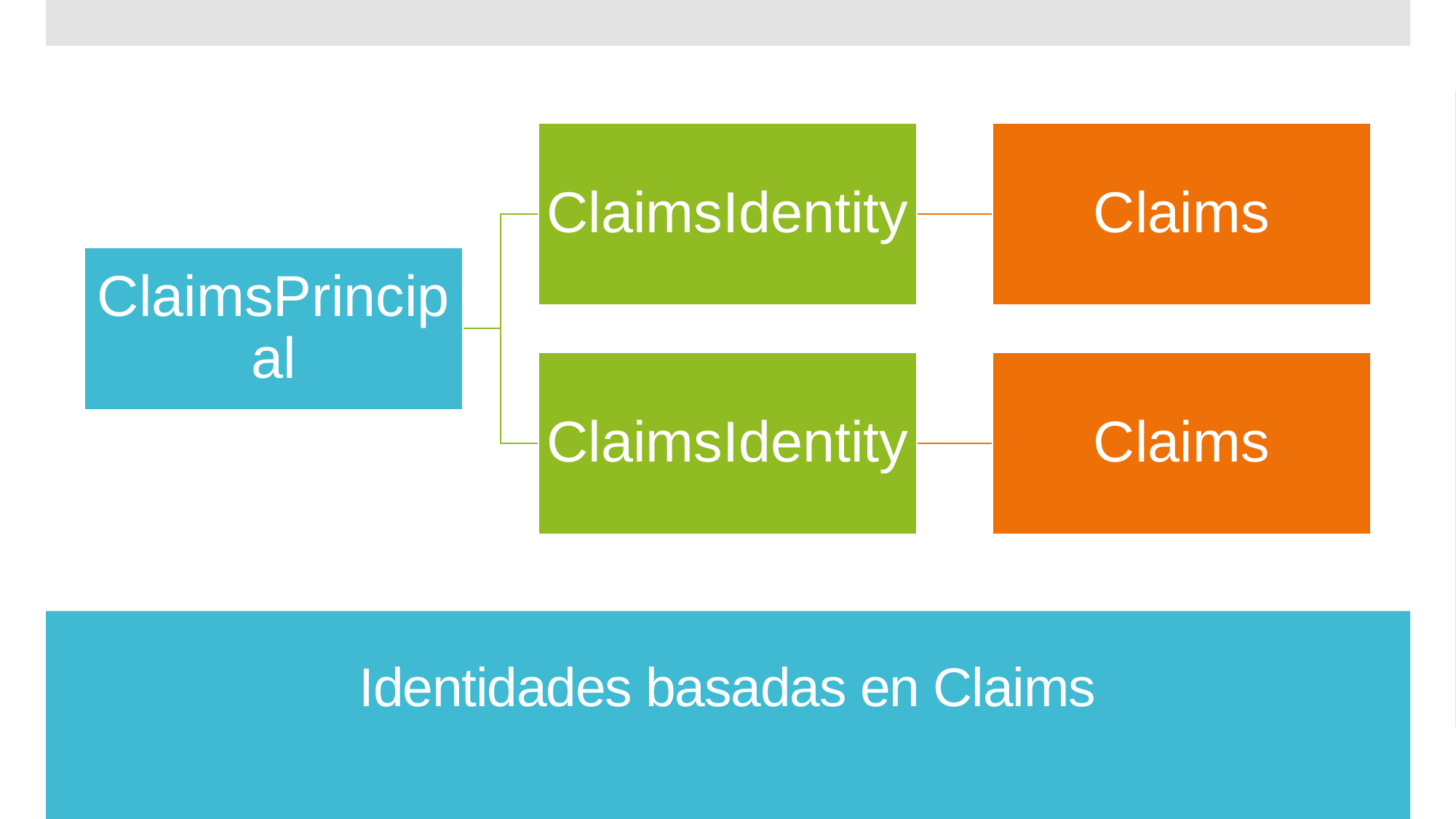

ClaimsPrincipal
ClaimsIdentity
Claims
ClaimsIdentity
Claims
# Identidades basadas en Claims